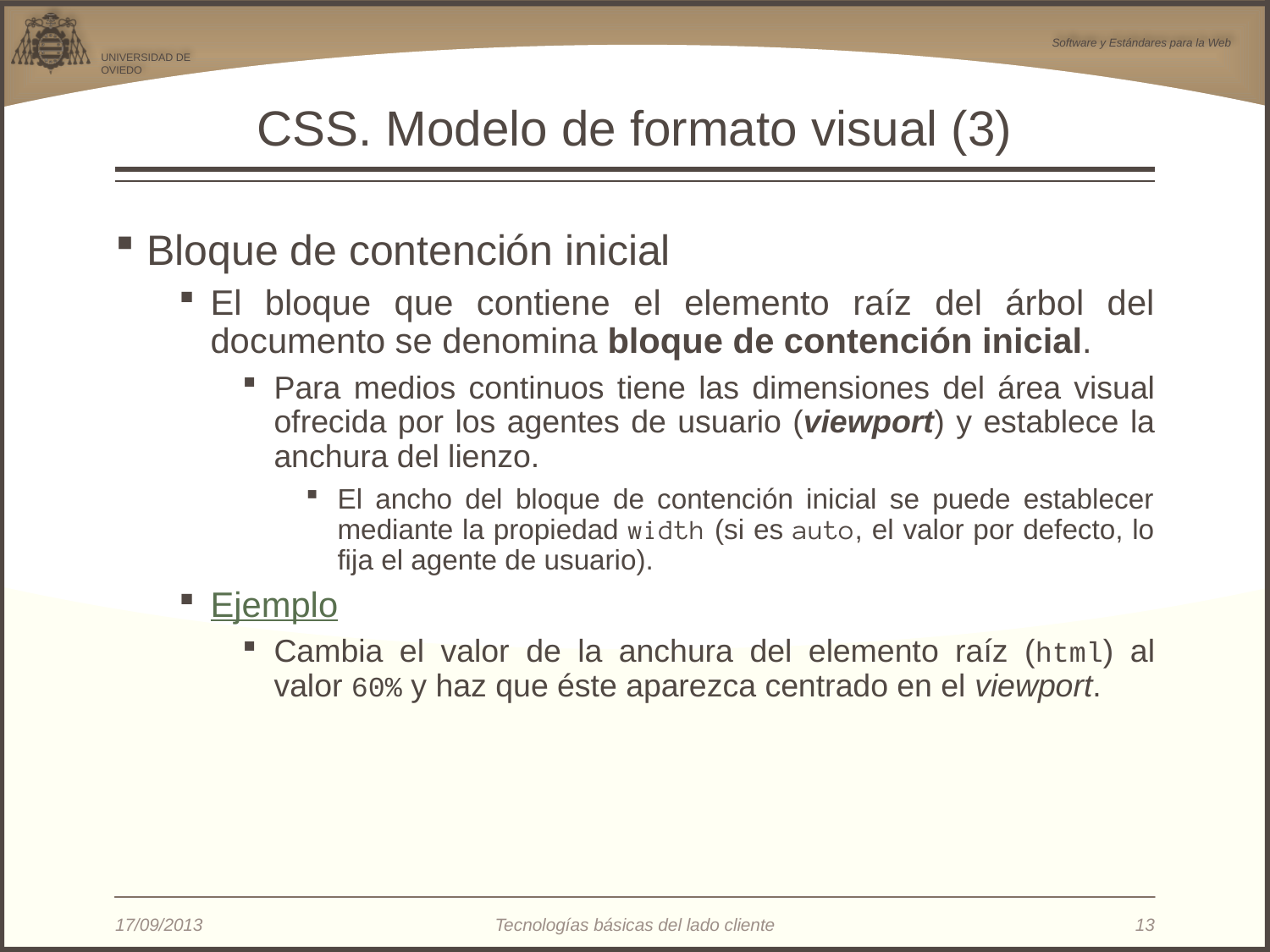

# CSS. Modelo de formato visual (3)
Bloque de contención inicial
El bloque que contiene el elemento raíz del árbol del documento se denomina bloque de contención inicial.
Para medios continuos tiene las dimensiones del área visual ofrecida por los agentes de usuario (viewport) y establece la anchura del lienzo.
El ancho del bloque de contención inicial se puede establecer mediante la propiedad width (si es auto, el valor por defecto, lo fija el agente de usuario).
Ejemplo
Cambia el valor de la anchura del elemento raíz (html) al valor 60% y haz que éste aparezca centrado en el viewport.
Tecnologías básicas del lado cliente
17/09/2013
13